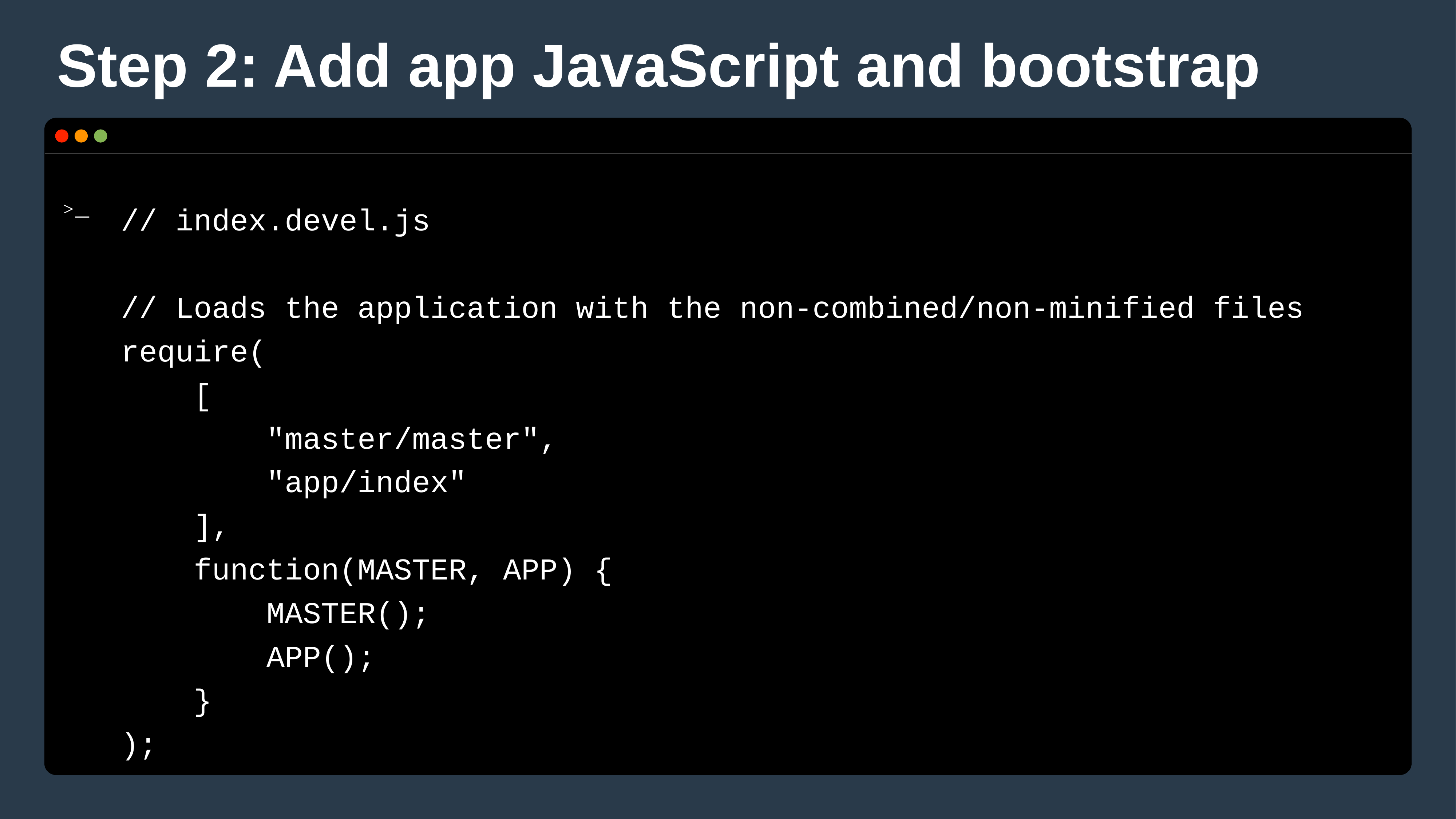

# Step 2: Add app JavaScript and bootstrap
// index.devel.js

// Loads the application with the non-combined/non-minified files
require(
    [
        "master/master",
        "app/index"
    ],
    function(MASTER, APP) {
        MASTER();
        APP();
    }
);